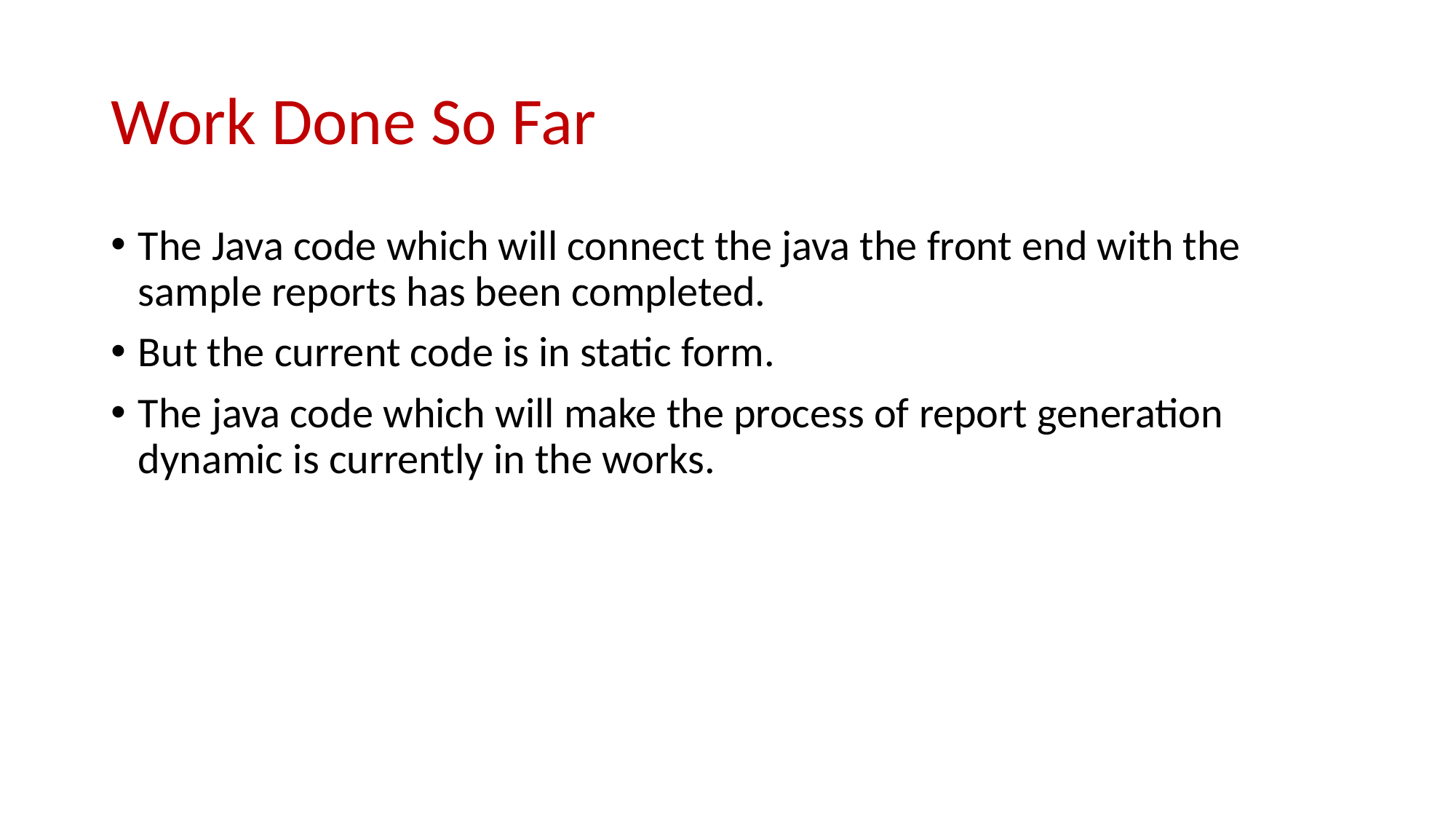

# Work Done So Far
The Java code which will connect the java the front end with the sample reports has been completed.
But the current code is in static form.
The java code which will make the process of report generation dynamic is currently in the works.